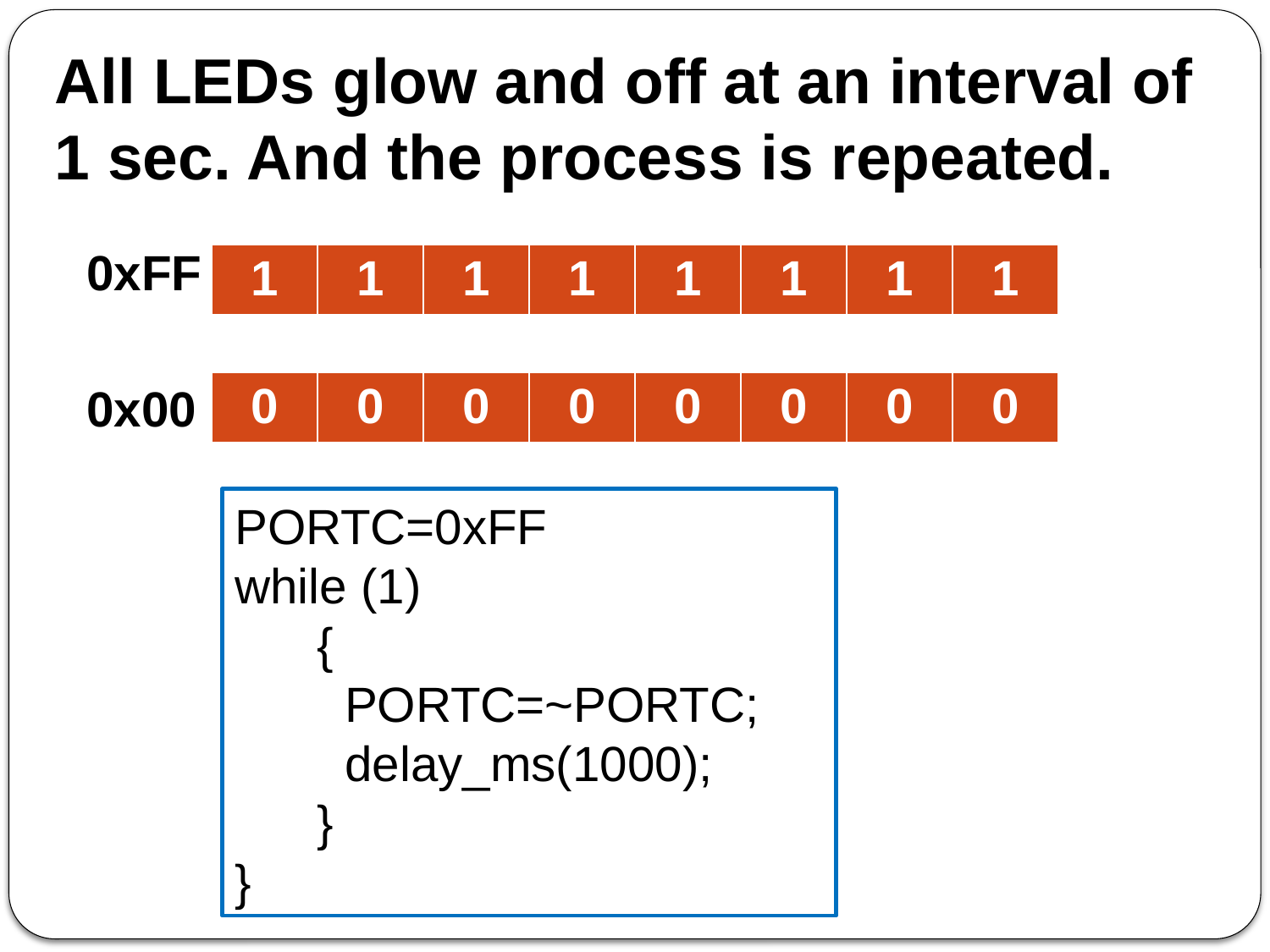

# All LEDs glow and off at an interval of 1 sec. And the process is repeated.
0xFF
| 1 | 1 | 1 | 1 | 1 | 1 | 1 | 1 |
| --- | --- | --- | --- | --- | --- | --- | --- |
0x00
| 0 | 0 | 0 | 0 | 0 | 0 | 0 | 0 |
| --- | --- | --- | --- | --- | --- | --- | --- |
PORTC=0xFF
while (1)
      {
        PORTC=~PORTC;
        delay_ms(1000);
      }
}